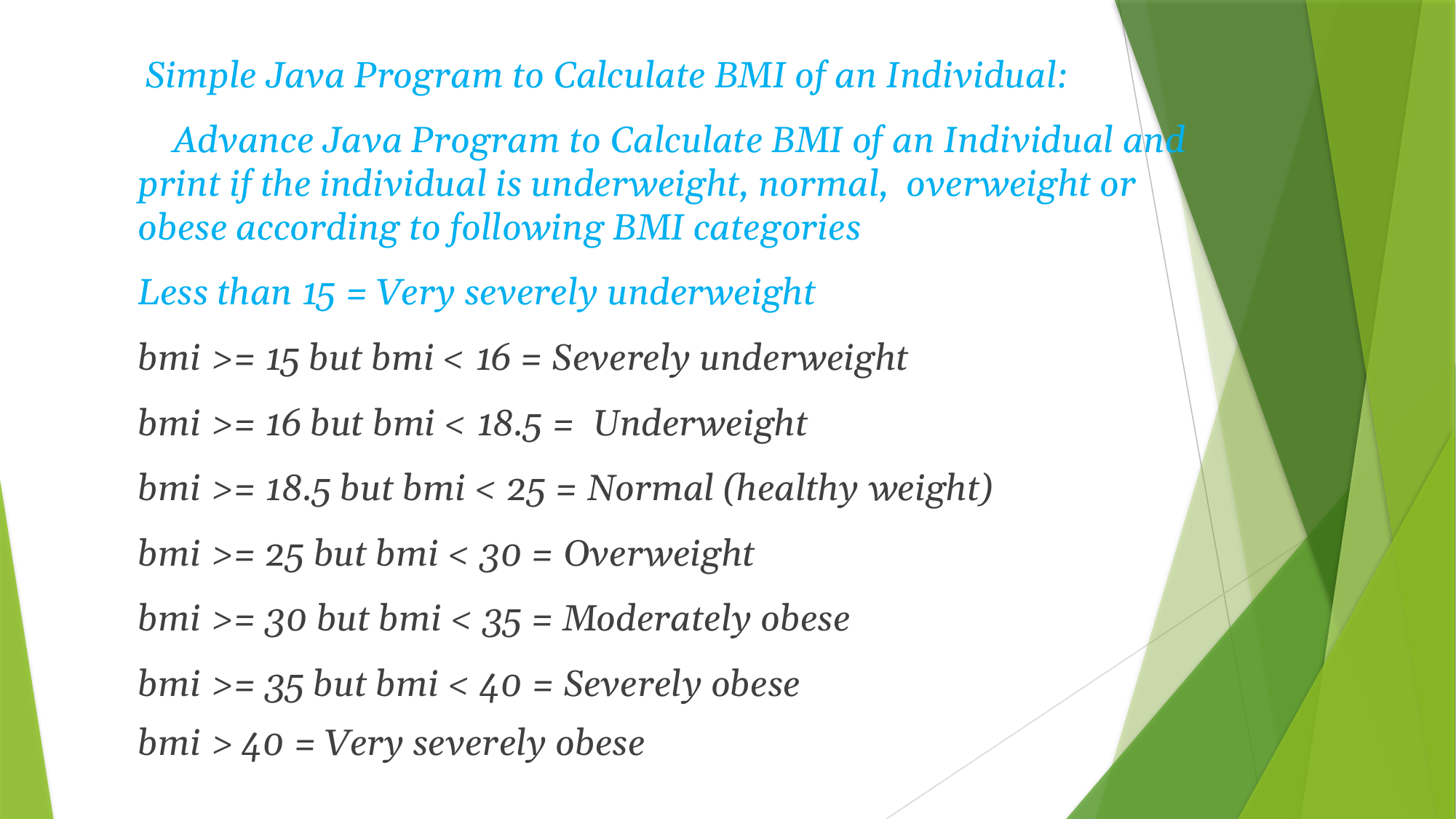

Simple Java Program to Calculate BMI of an Individual:
    Advance Java Program to Calculate BMI of an Individual and print if the individual is underweight, normal,  overweight or obese according to following BMI categories
Less than 15 = Very severely underweight
bmi >= 15 but bmi < 16 = Severely underweight
bmi >= 16 but bmi < 18.5 =  Underweight
bmi >= 18.5 but bmi < 25 = Normal (healthy weight)
bmi >= 25 but bmi < 30 = Overweight
bmi >= 30 but bmi < 35 = Moderately obese
bmi >= 35 but bmi < 40 = Severely obese
bmi > 40 = Very severely obese